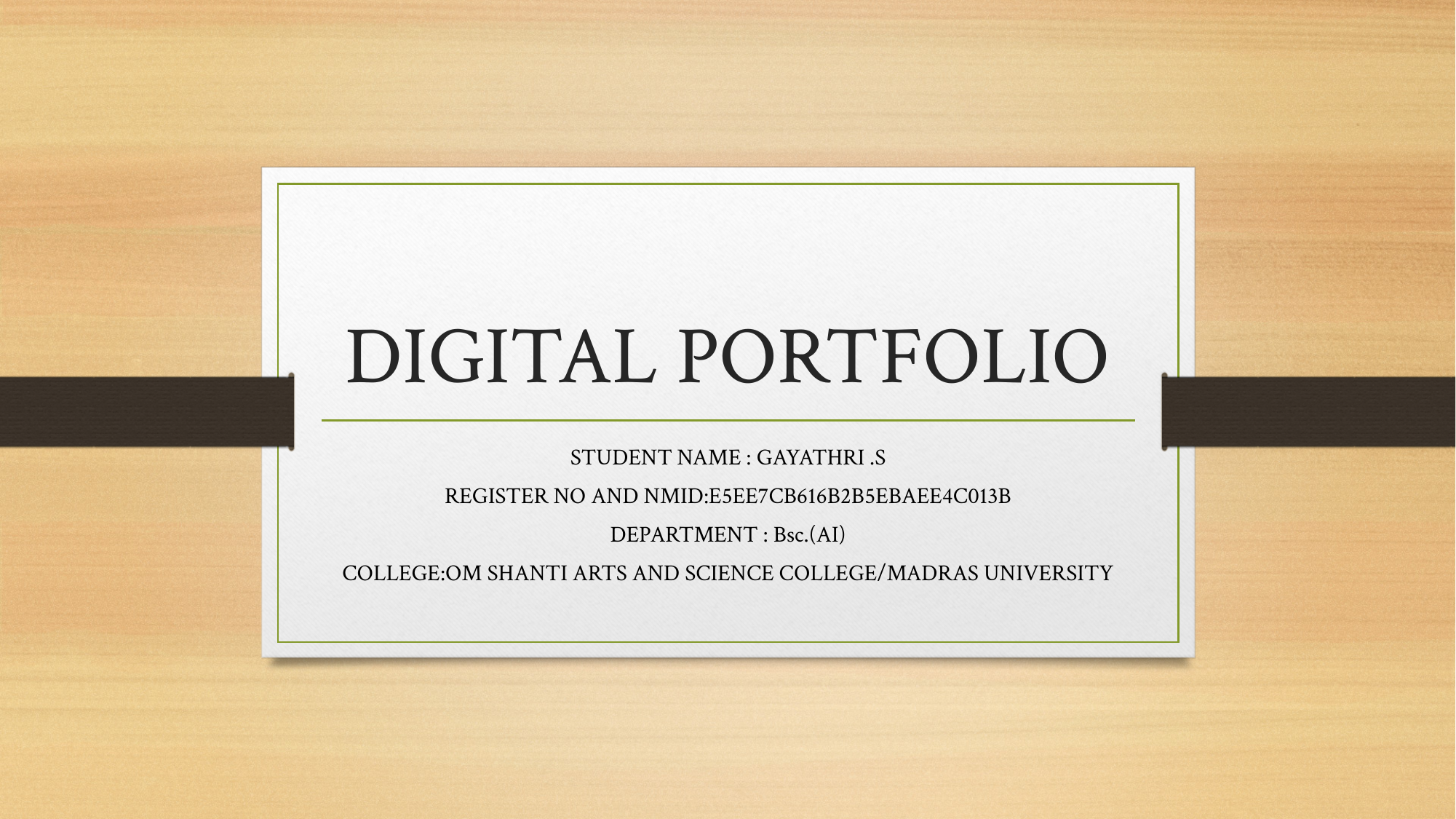

# DIGITAL PORTFOLIO
STUDENT NAME : GAYATHRI .S
REGISTER NO AND NMID:E5EE7CB616B2B5EBAEE4C013B
DEPARTMENT : Bsc.(AI)
COLLEGE:OM SHANTI ARTS AND SCIENCE COLLEGE/MADRAS UNIVERSITY